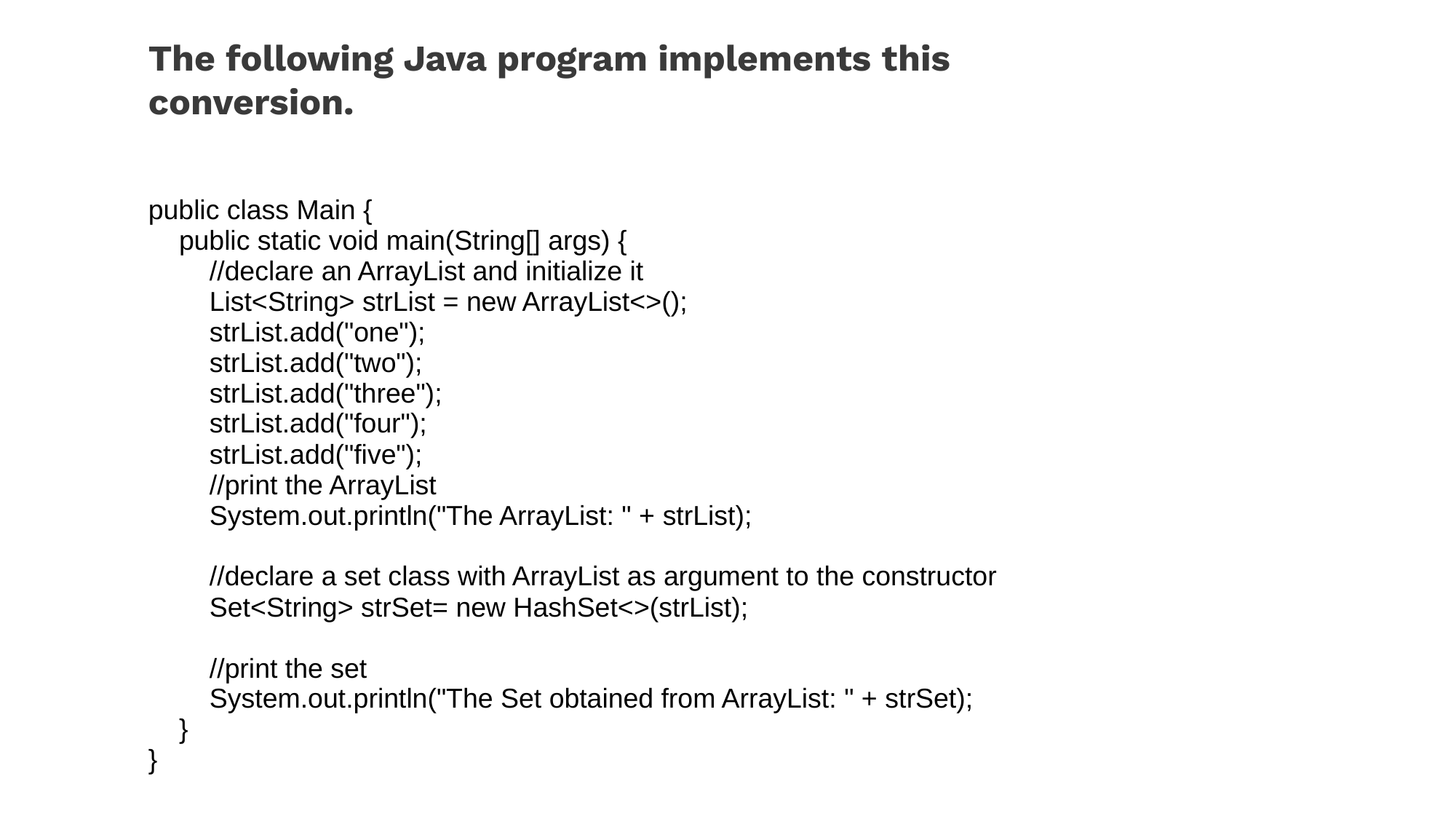

The following Java program implements this conversion.

| import java.util.\*;   public class Main {     public static void main(String[] args) {         //declare an ArrayList and initialize it         List<String> strList = new ArrayList<>();         strList.add("one");         strList.add("two");         strList.add("three");         strList.add("four");         strList.add("five");         //print the ArrayList         System.out.println("The ArrayList: " + strList);           //declare a set class with ArrayList as argument to the constructor         Set<String> strSet= new HashSet<>(strList);                   //print the set         System.out.println("The Set obtained from ArrayList: " + strSet);     } } |
| --- |